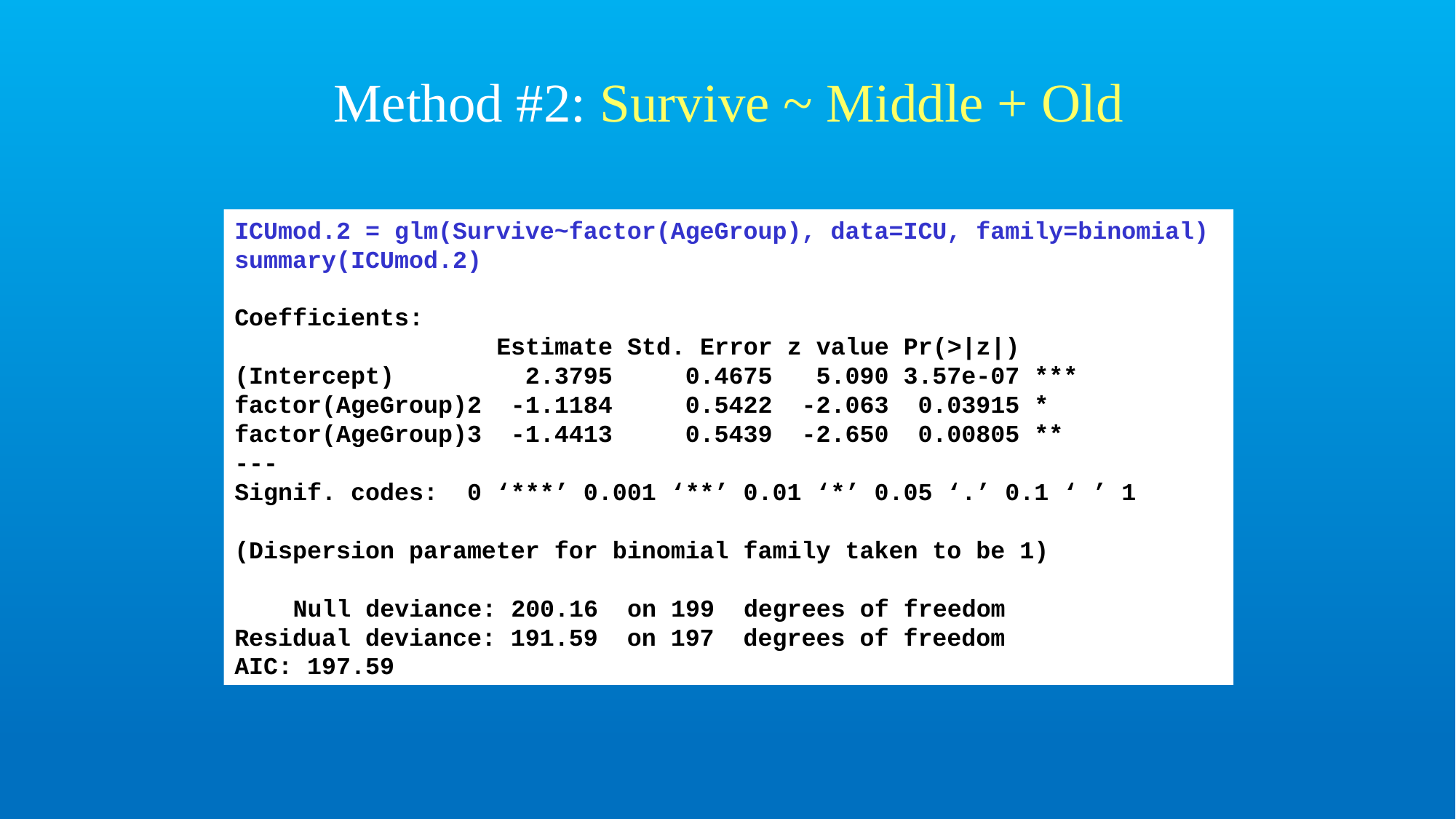

# Method #2: Survive ~ Middle + Old
ICUmod.2 = glm(Survive~factor(AgeGroup), data=ICU, family=binomial)
summary(ICUmod.2)

Coefficients:
                  Estimate Std. Error z value Pr(>|z|)
(Intercept)         2.3795     0.4675   5.090 3.57e-07 ***
factor(AgeGroup)2  -1.1184     0.5422  -2.063  0.03915 *
factor(AgeGroup)3  -1.4413     0.5439  -2.650  0.00805 **
---
Signif. codes:  0 ‘***’ 0.001 ‘**’ 0.01 ‘*’ 0.05 ‘.’ 0.1 ‘ ’ 1

(Dispersion parameter for binomial family taken to be 1)

    Null deviance: 200.16  on 199  degrees of freedom
Residual deviance: 191.59  on 197  degrees of freedom
AIC: 197.59